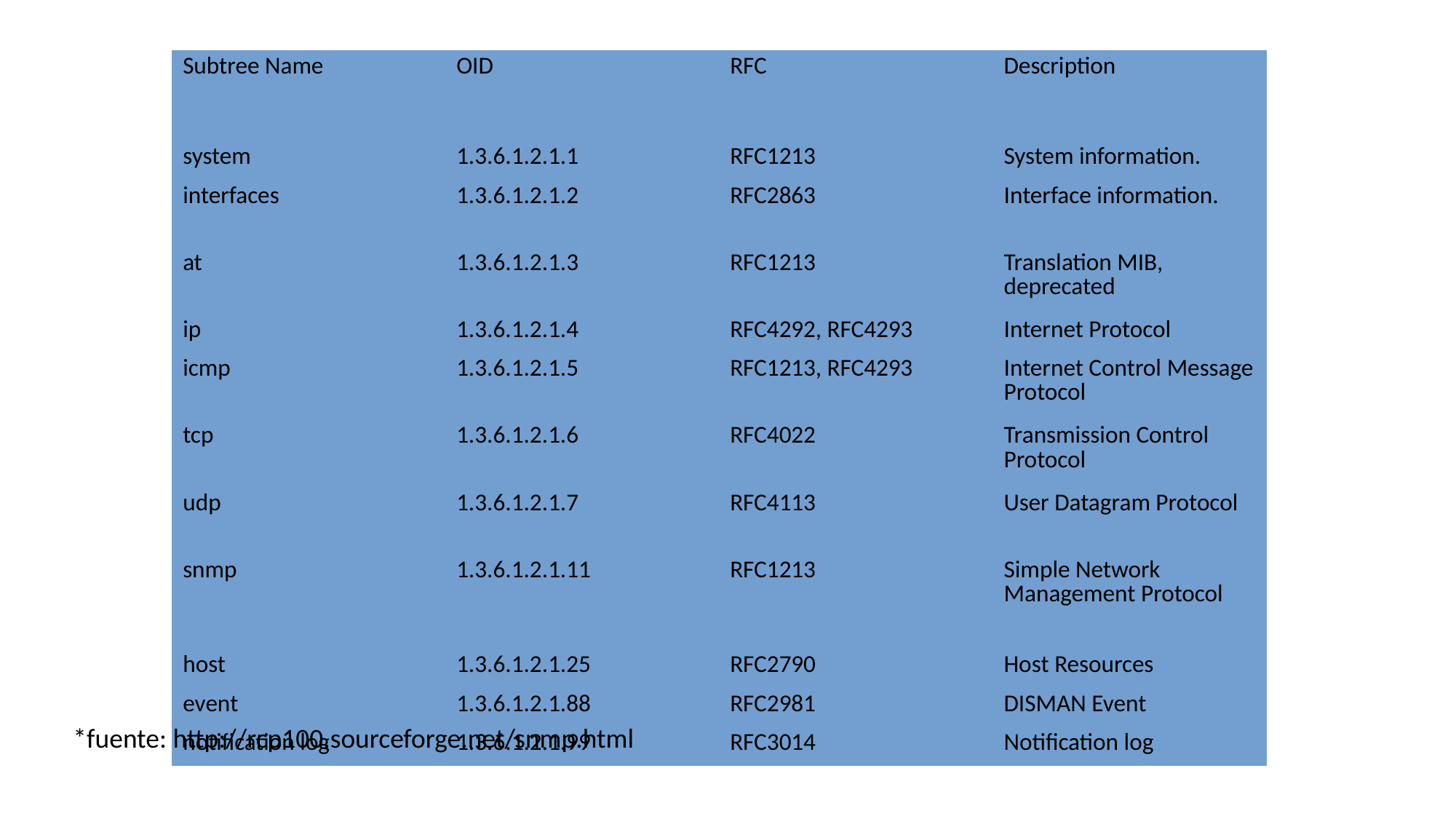

| Subtree Name | OID | RFC | Description |
| --- | --- | --- | --- |
|  |  |  |  |
| system | 1.3.6.1.2.1.1 | RFC1213 | System information. |
| interfaces | 1.3.6.1.2.1.2 | RFC2863 | Interface information. |
| at | 1.3.6.1.2.1.3 | RFC1213 | Translation MIB, deprecated |
| ip | 1.3.6.1.2.1.4 | RFC4292, RFC4293 | Internet Protocol |
| icmp | 1.3.6.1.2.1.5 | RFC1213, RFC4293 | Internet Control Message Protocol |
| tcp | 1.3.6.1.2.1.6 | RFC4022 | Transmission Control Protocol |
| udp | 1.3.6.1.2.1.7 | RFC4113 | User Datagram Protocol |
| snmp | 1.3.6.1.2.1.11 | RFC1213 | Simple Network Management Protocol |
| host | 1.3.6.1.2.1.25 | RFC2790 | Host Resources |
| event | 1.3.6.1.2.1.88 | RFC2981 | DISMAN Event |
| notification log | 1.3.6.1.2.1.99 | RFC3014 | Notification log |

*fuente: http://rcp100.sourceforge.net/snmp.html